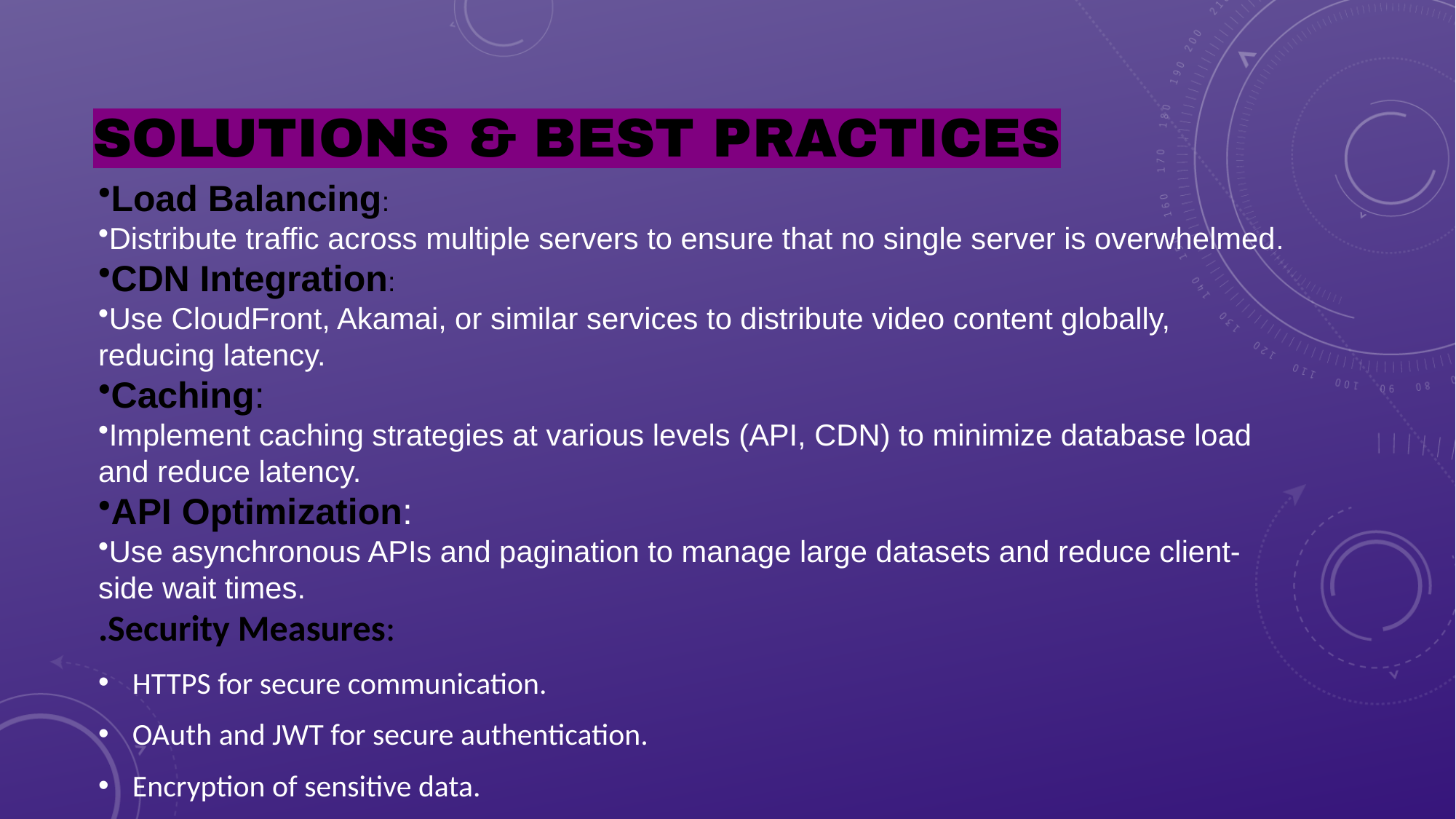

# Solutions & Best Practices
Load Balancing:
Distribute traffic across multiple servers to ensure that no single server is overwhelmed.
CDN Integration:
Use CloudFront, Akamai, or similar services to distribute video content globally, reducing latency.
Caching:
Implement caching strategies at various levels (API, CDN) to minimize database load and reduce latency.
API Optimization:
Use asynchronous APIs and pagination to manage large datasets and reduce client-side wait times.
.Security Measures:
HTTPS for secure communication.
OAuth and JWT for secure authentication.
Encryption of sensitive data.